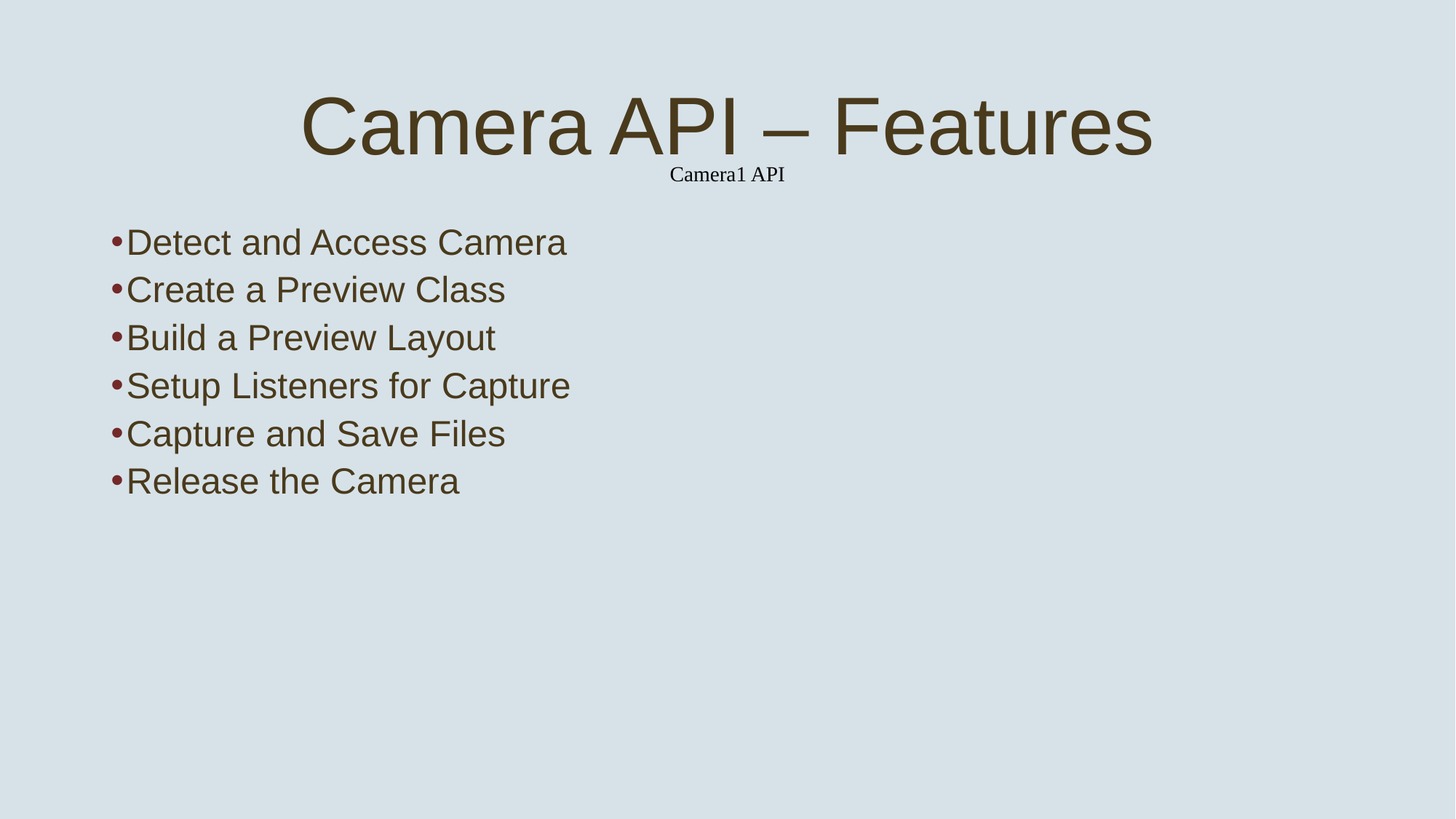

# Camera API – Features
Camera1 API
Detect and Access Camera
Create a Preview Class
Build a Preview Layout
Setup Listeners for Capture
Capture and Save Files
Release the Camera